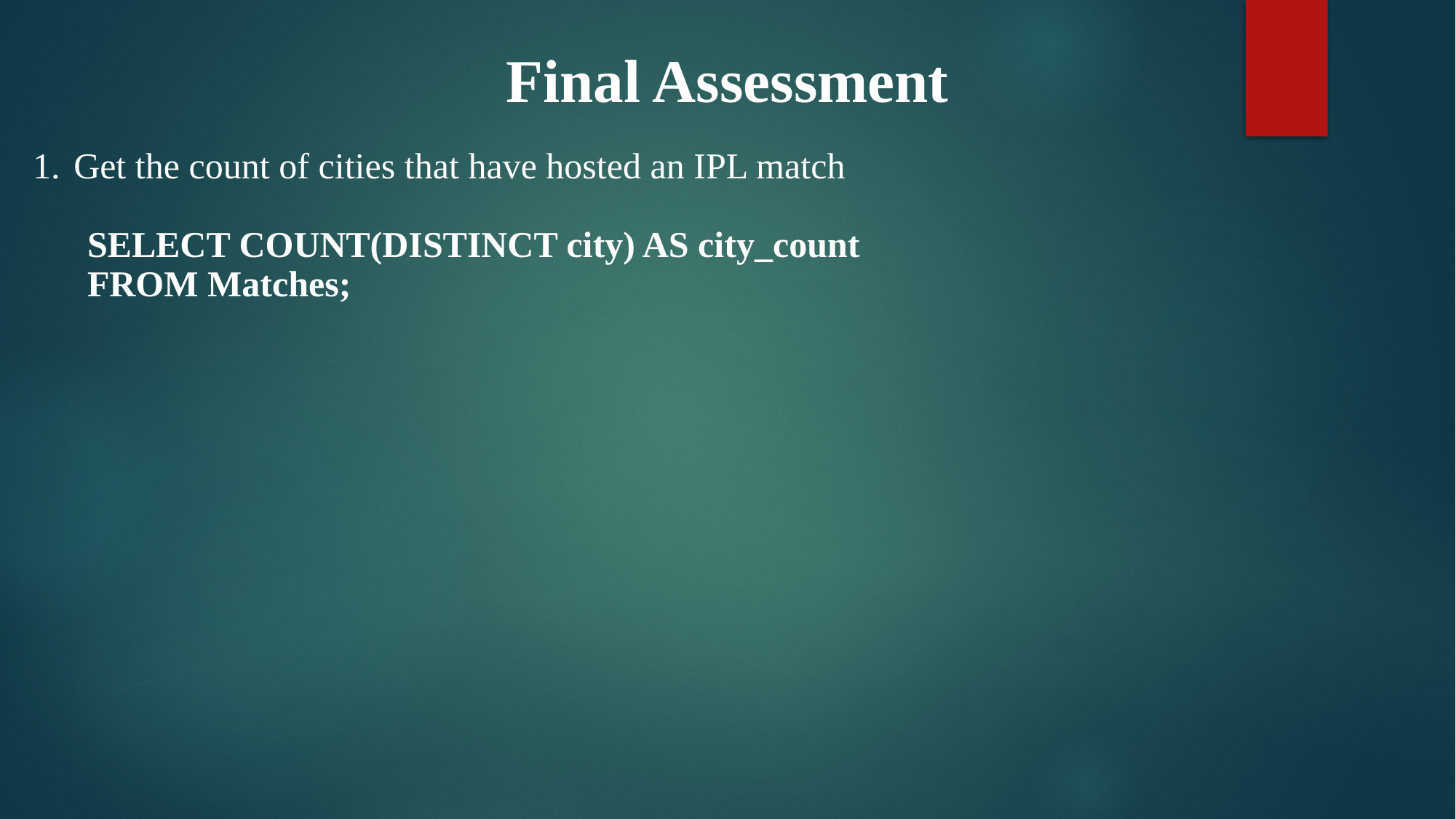

Final Assessment

Get the count of cities that have hosted an IPL match

SELECT COUNT(DISTINCT city) AS city_count
FROM Matches;